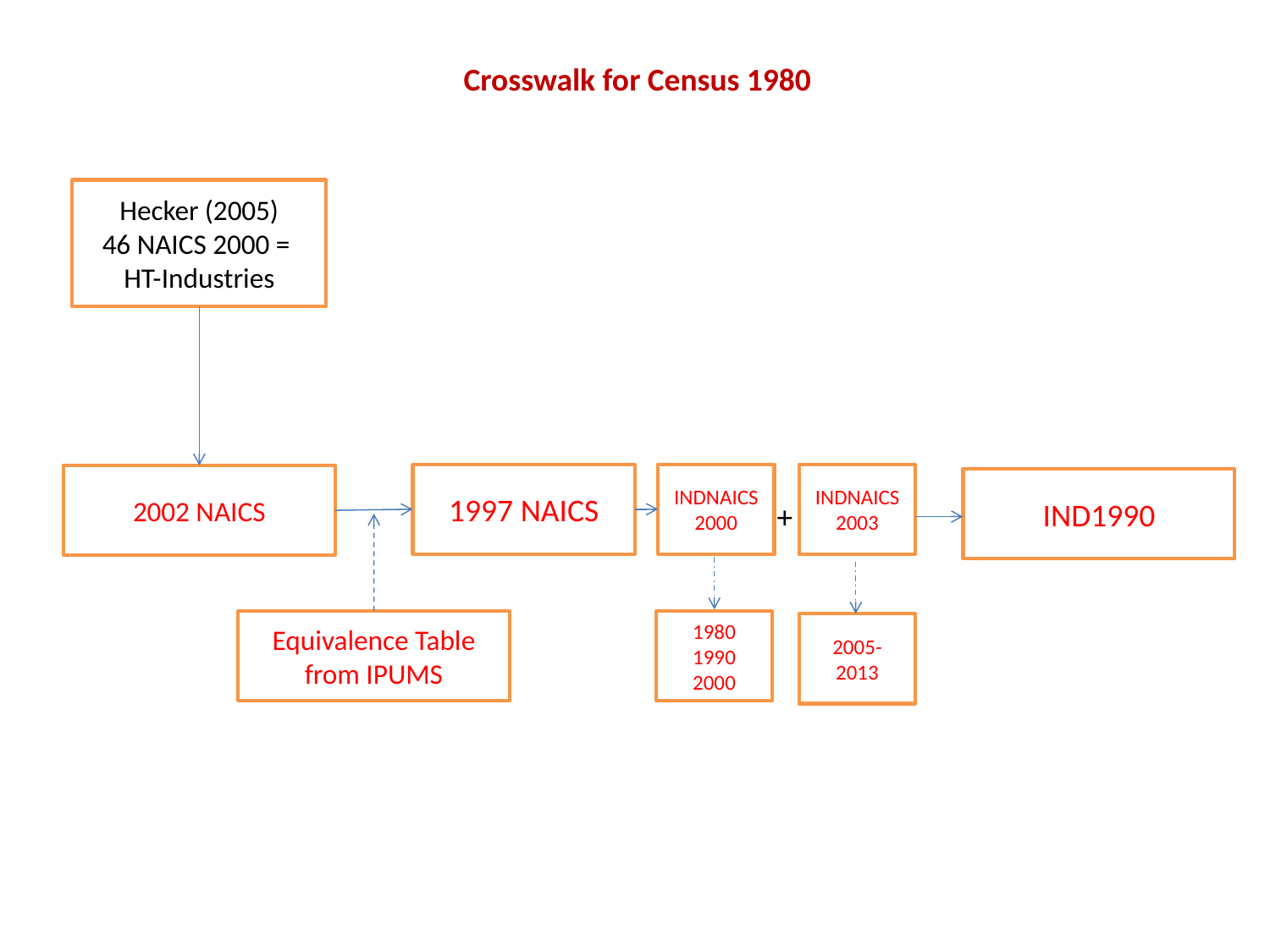

Crosswalk for Census 1980
Hecker (2005)
46 NAICS 2000 =
HT-Industries
1997 NAICS
INDNAICS
2000
INDNAICS
2003
2002 NAICS
IND1990
+
Equivalence Table from IPUMS
1980
1990
2000
2005-2013